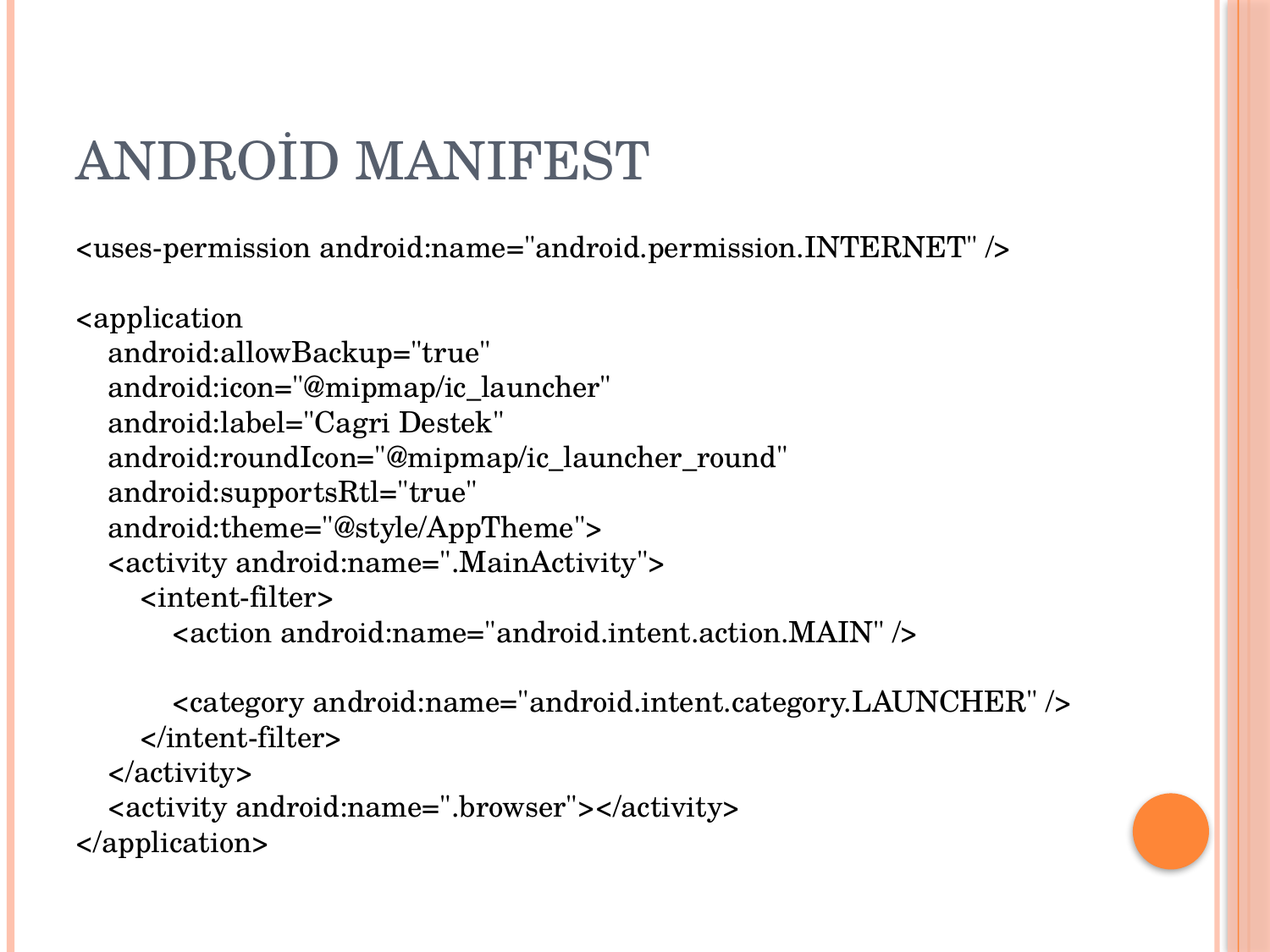

# Android manıfest
<uses-permission android:name="android.permission.INTERNET" />
<application
    android:allowBackup="true"
    android:icon="@mipmap/ic_launcher"
    android:label="Cagri Destek"
    android:roundIcon="@mipmap/ic_launcher_round"
    android:supportsRtl="true"
    android:theme="@style/AppTheme">
    <activity android:name=".MainActivity">
        <intent-filter>
            <action android:name="android.intent.action.MAIN" />
            <category android:name="android.intent.category.LAUNCHER" />
        </intent-filter>
    </activity>
    <activity android:name=".browser"></activity>
</application>